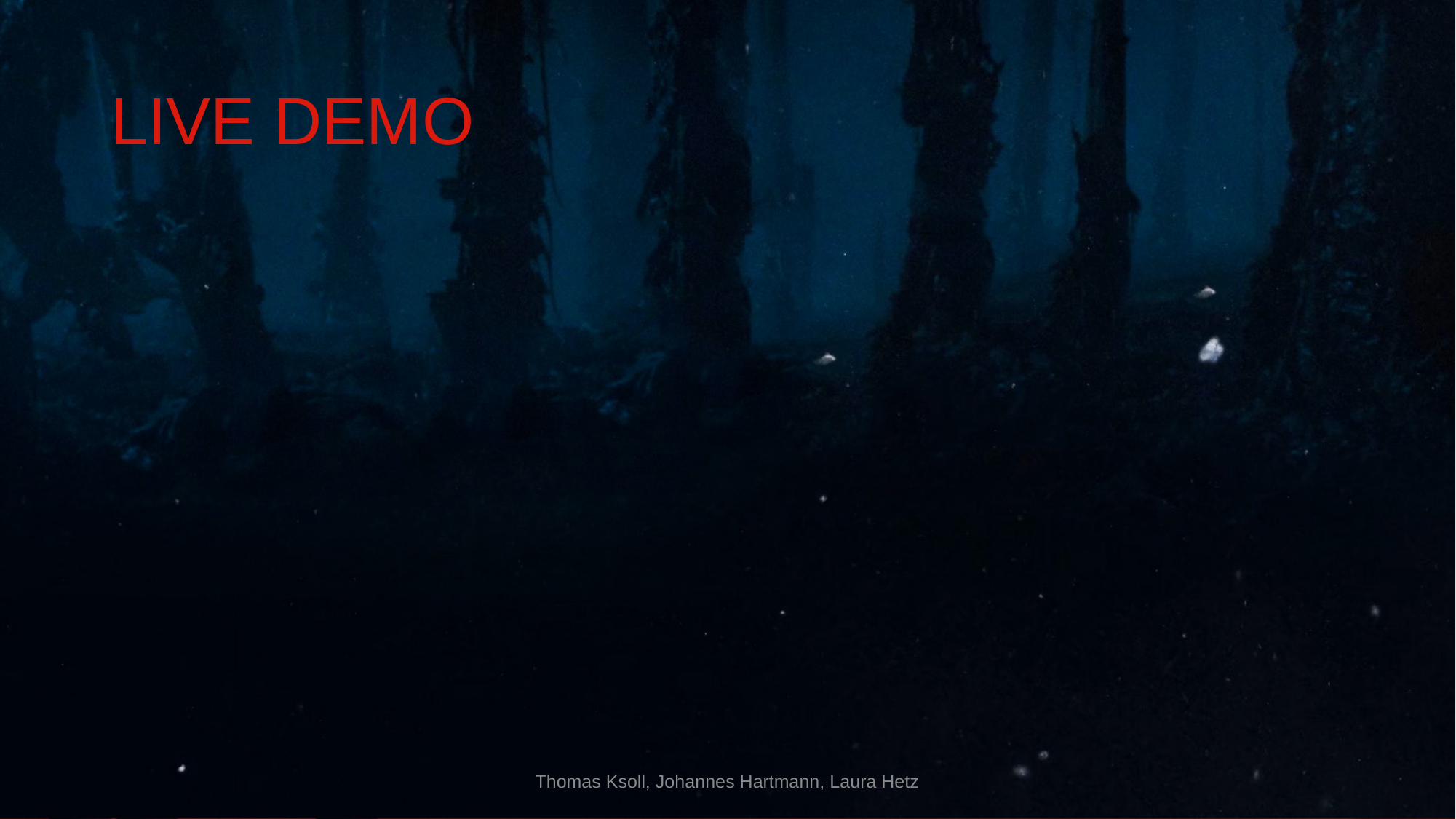

# LIVE DEMO

Thomas Ksoll, Johannes Hartmann, Laura Hetz